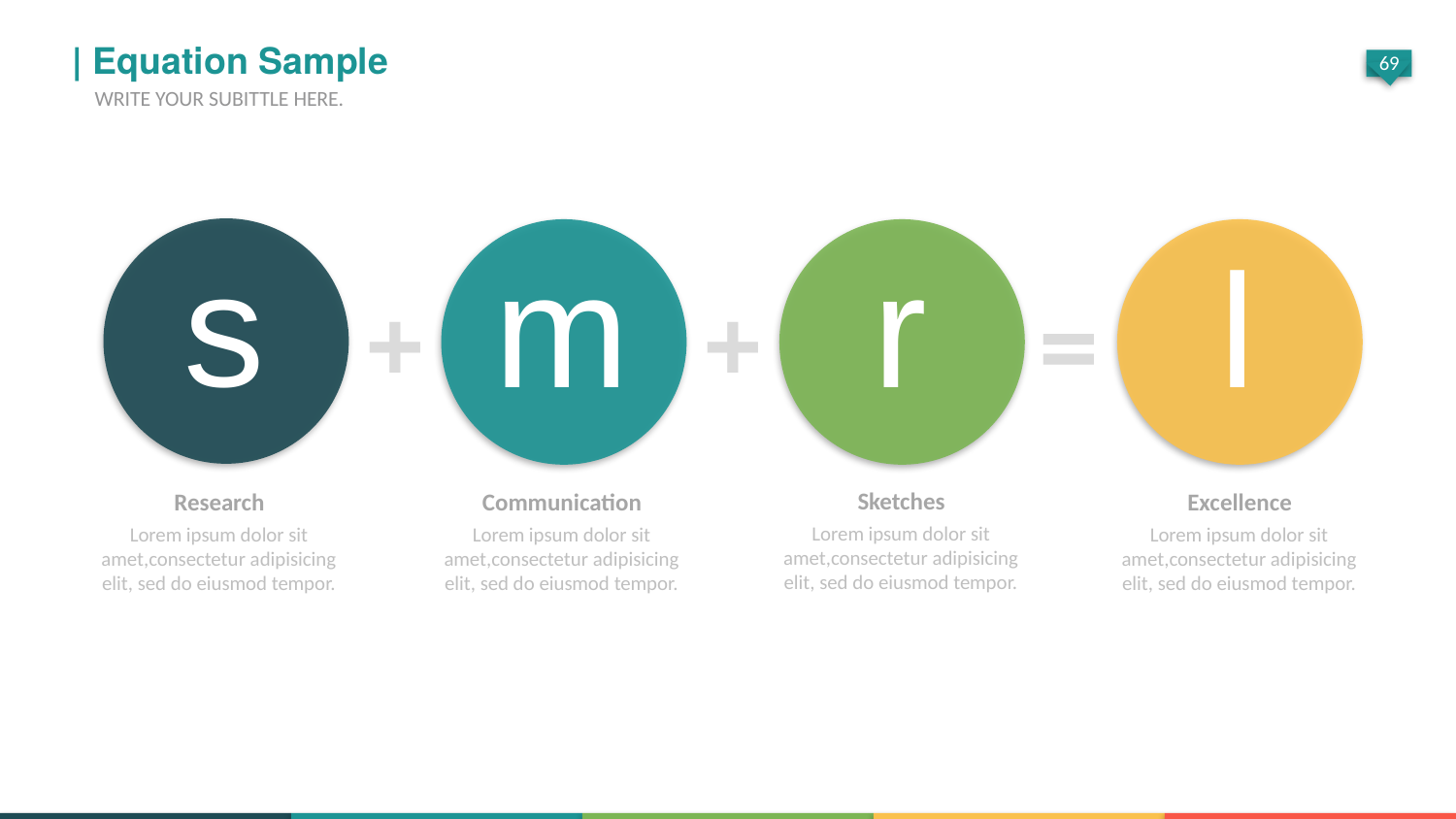

| Equation Sample
WRITE YOUR SUBITTLE HERE.
s

m
r
l

+
+
=
Sketches
Communication
Research
Excellence
Lorem ipsum dolor sit amet,consectetur adipisicing elit, sed do eiusmod tempor.
Lorem ipsum dolor sit amet,consectetur adipisicing elit, sed do eiusmod tempor.
Lorem ipsum dolor sit amet,consectetur adipisicing elit, sed do eiusmod tempor.
Lorem ipsum dolor sit amet,consectetur adipisicing elit, sed do eiusmod tempor.